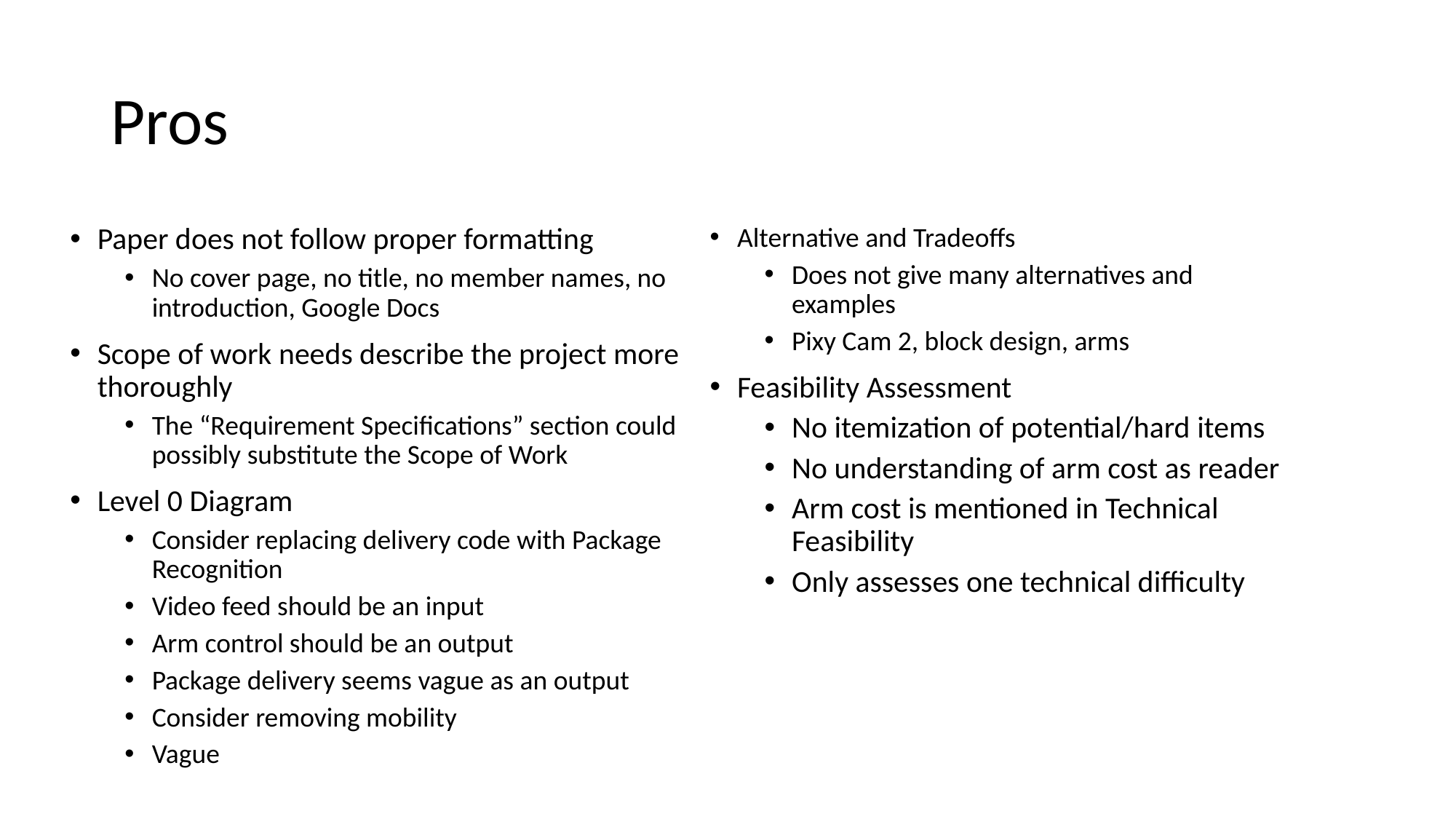

# Pros
Alternative and Tradeoffs
Does not give many alternatives and examples
Pixy Cam 2, block design, arms
Feasibility Assessment
No itemization of potential/hard items
No understanding of arm cost as reader
Arm cost is mentioned in Technical Feasibility
Only assesses one technical difficulty
Paper does not follow proper formatting
No cover page, no title, no member names, no introduction, Google Docs
Scope of work needs describe the project more thoroughly
The “Requirement Specifications” section could possibly substitute the Scope of Work
Level 0 Diagram
Consider replacing delivery code with Package Recognition
Video feed should be an input
Arm control should be an output
Package delivery seems vague as an output
Consider removing mobility
Vague